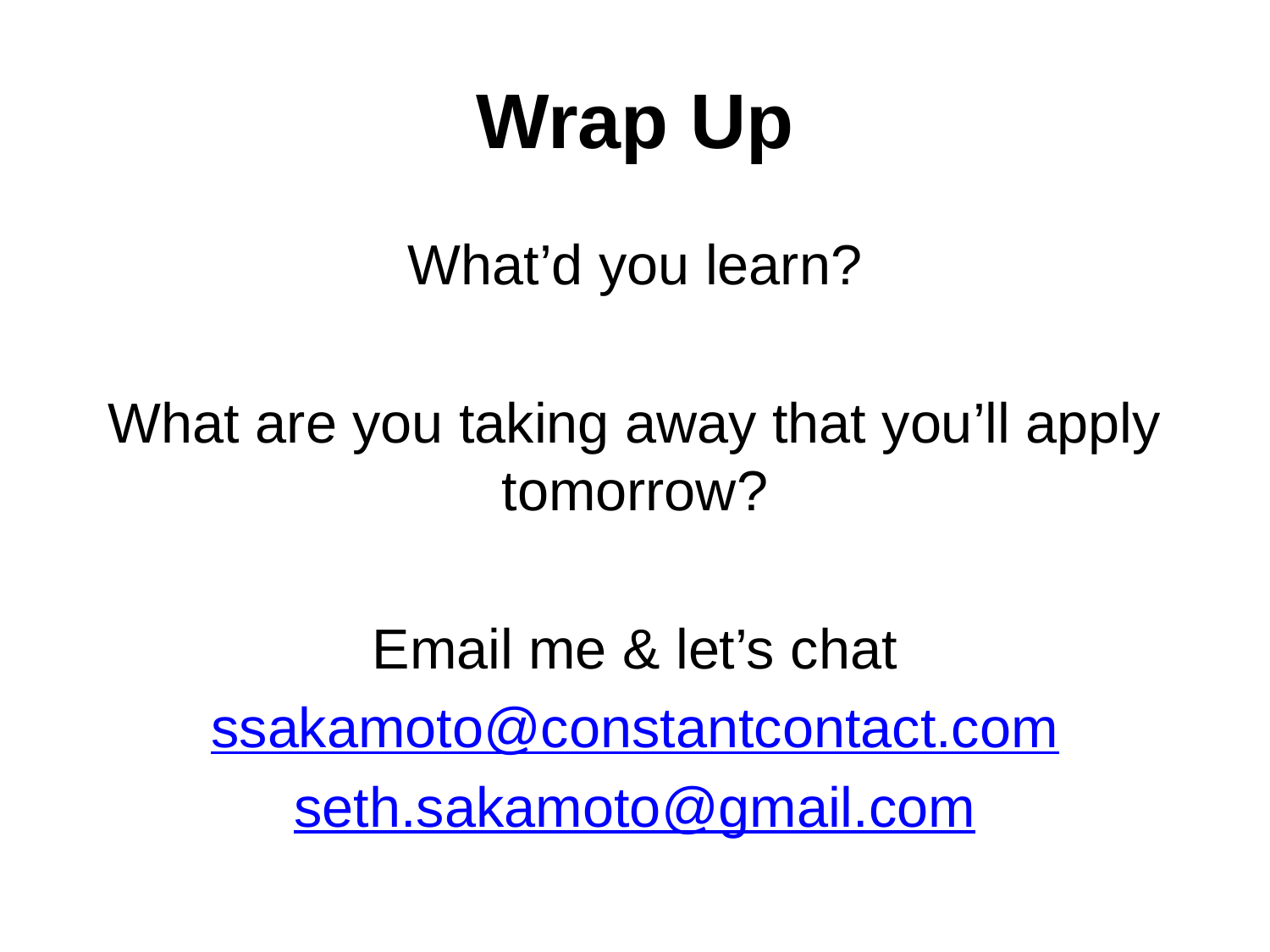

# Wrap Up
What’d you learn?

What are you taking away that you’ll apply tomorrow?

Email me & let’s chat
ssakamoto@constantcontact.com
seth.sakamoto@gmail.com